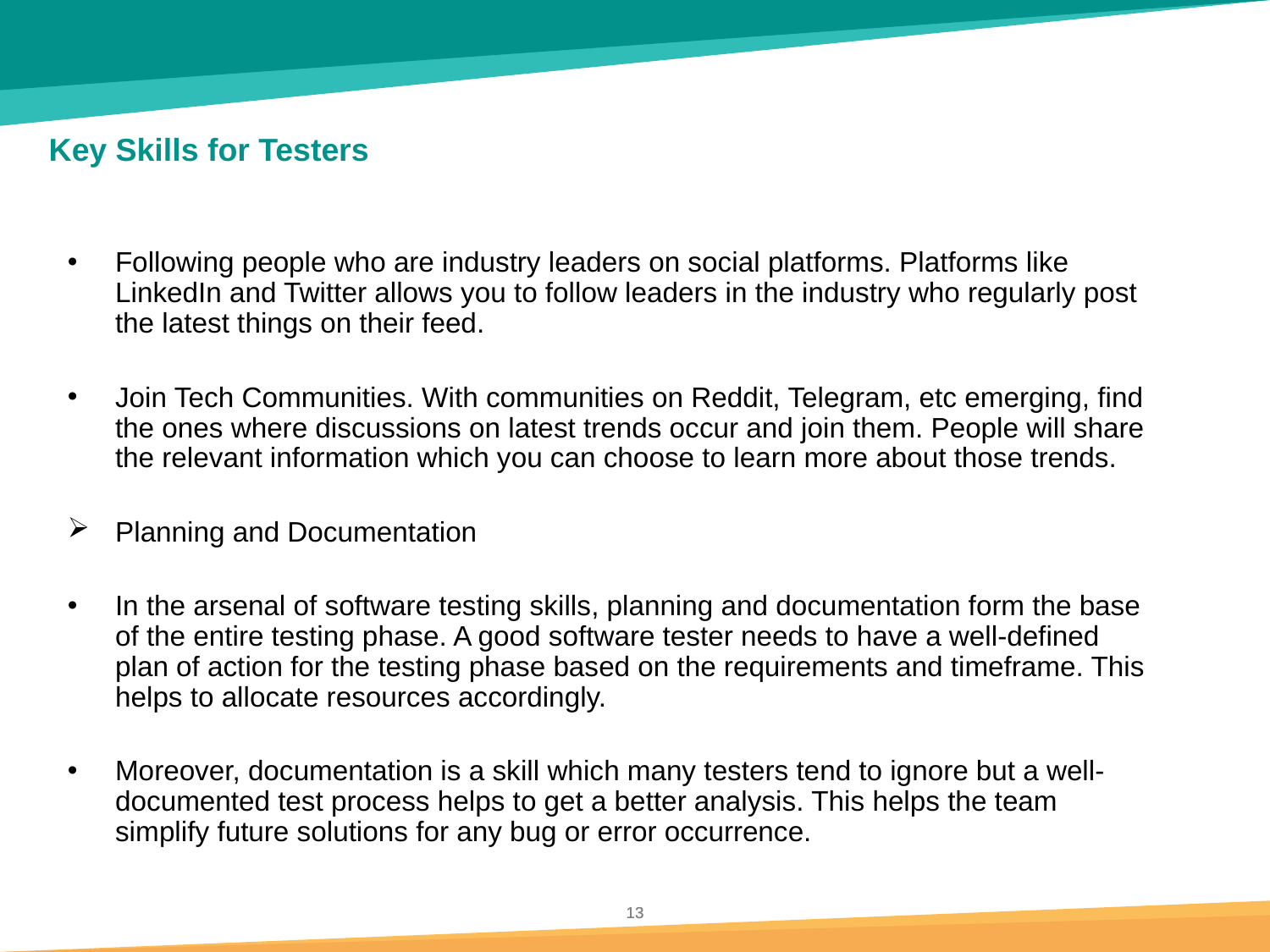

# Key Skills for Testers
Following people who are industry leaders on social platforms. Platforms like LinkedIn and Twitter allows you to follow leaders in the industry who regularly post the latest things on their feed.

Join Tech Communities. With communities on Reddit, Telegram, etc emerging, find the ones where discussions on latest trends occur and join them. People will share the relevant information which you can choose to learn more about those trends.

Planning and Documentation

In the arsenal of software testing skills, planning and documentation form the base of the entire testing phase. A good software tester needs to have a well-defined plan of action for the testing phase based on the requirements and timeframe. This helps to allocate resources accordingly.

Moreover, documentation is a skill which many testers tend to ignore but a well-documented test process helps to get a better analysis. This helps the team simplify future solutions for any bug or error occurrence.